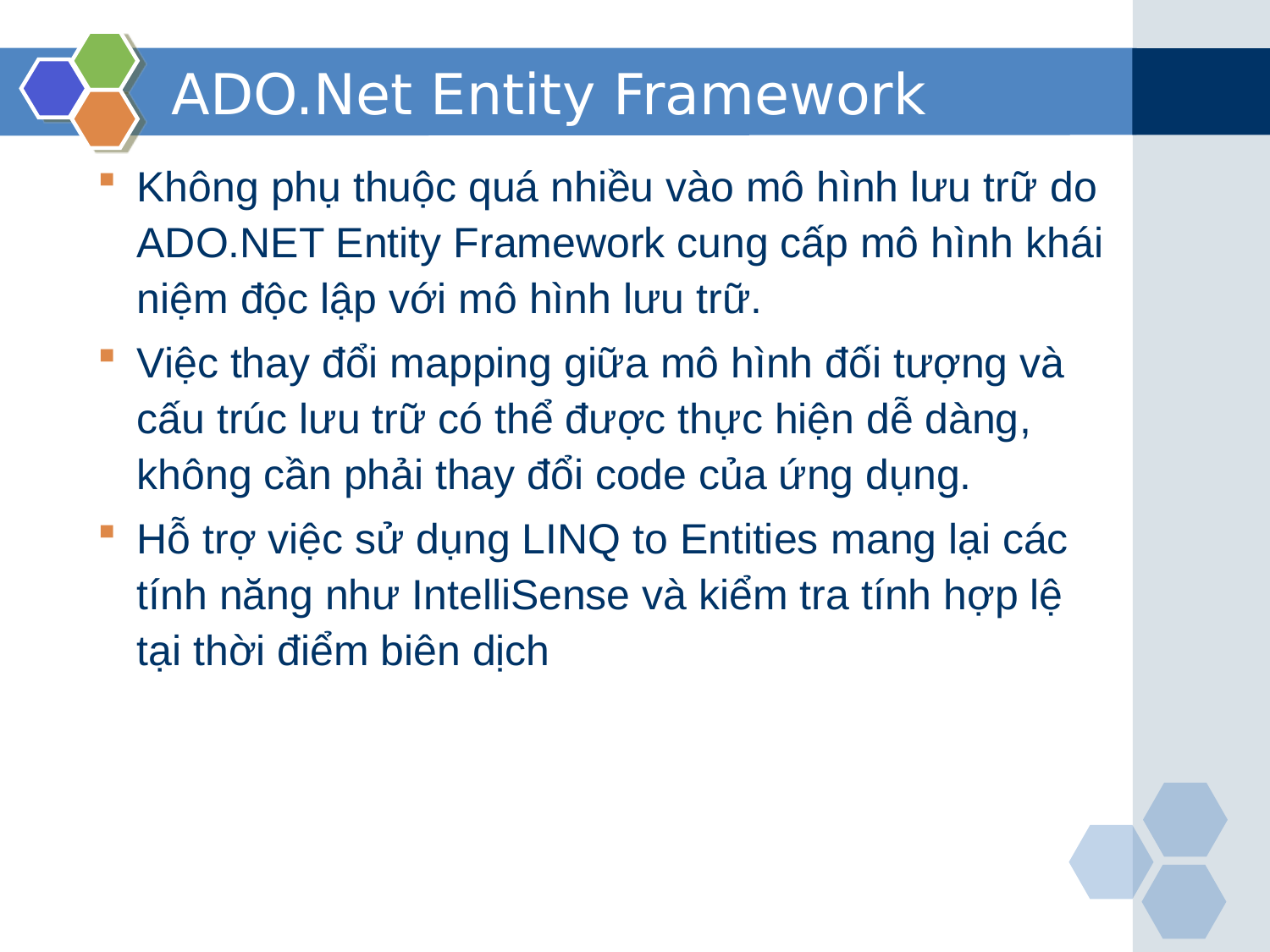

# ADO.Net Entity Framework

Không phụ thuộc quá nhiều vào mô hình lưu trữ do ADO.NET Entity Framework cung cấp mô hình khái niệm độc lập với mô hình lưu trữ.
Việc thay đổi mapping giữa mô hình đối tượng và cấu trúc lưu trữ có thể được thực hiện dễ dàng, không cần phải thay đổi code của ứng dụng.
Hỗ trợ việc sử dụng LINQ to Entities mang lại các tính năng như IntelliSense và kiểm tra tính hợp lệ tại thời điểm biên dịch